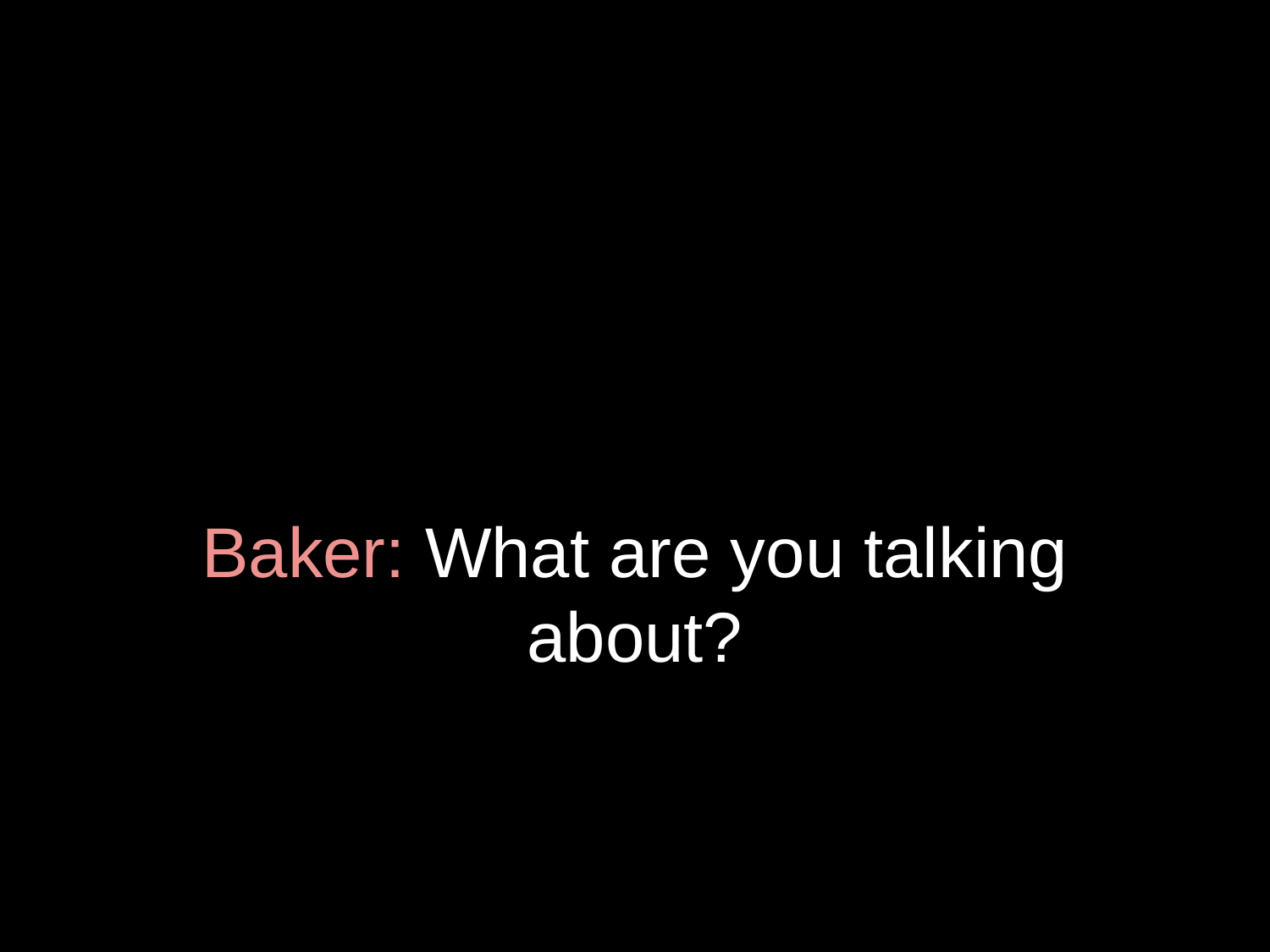

# Baker: What are you talking about?